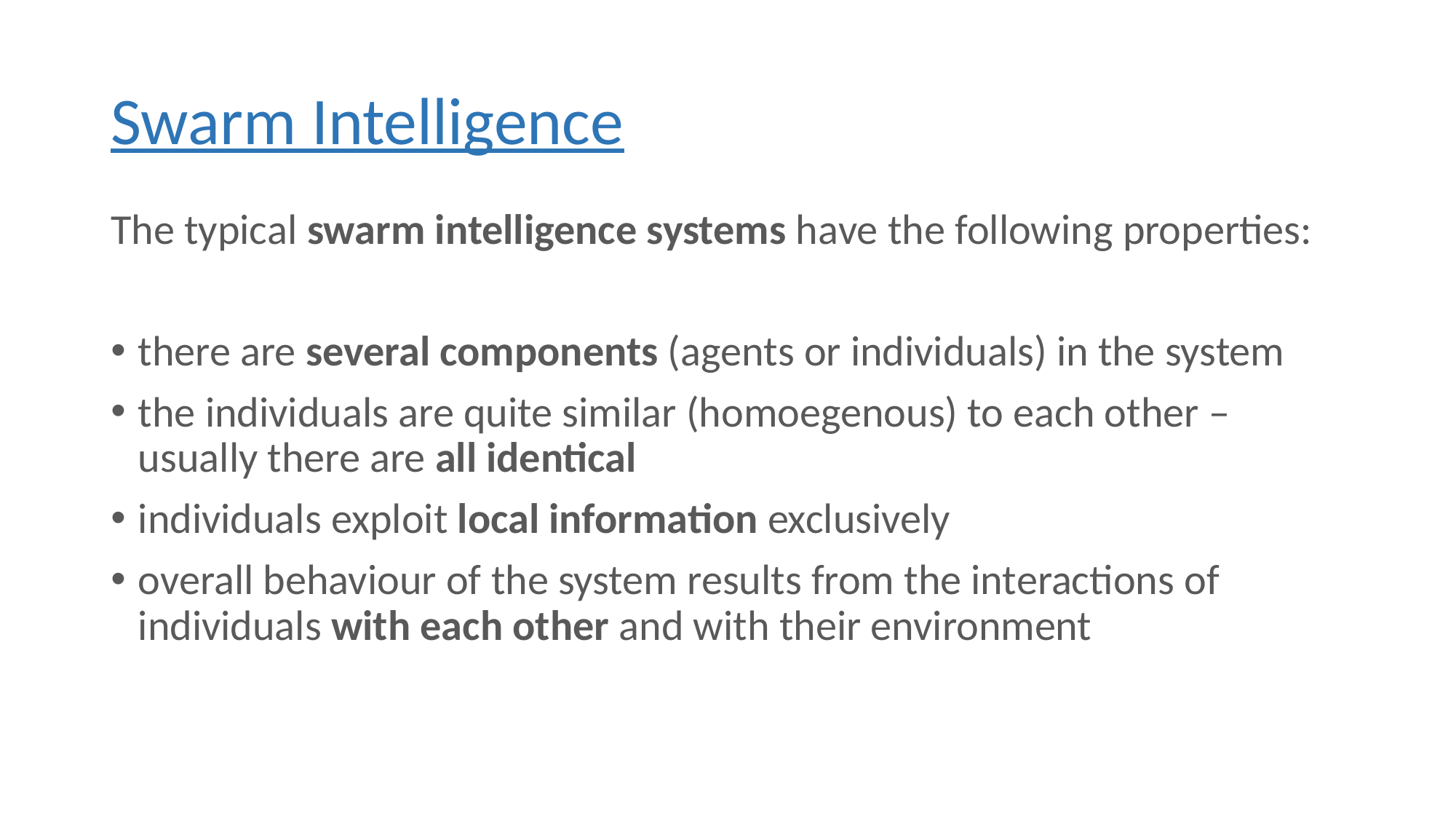

# Swarm Intelligence
The typical swarm intelligence systems have the following properties:

there are several components (agents or individuals) in the system
the individuals are quite similar (homoegenous) to each other – usually there are all identical
individuals exploit local information exclusively
overall behaviour of the system results from the interactions of individuals with each other and with their environment